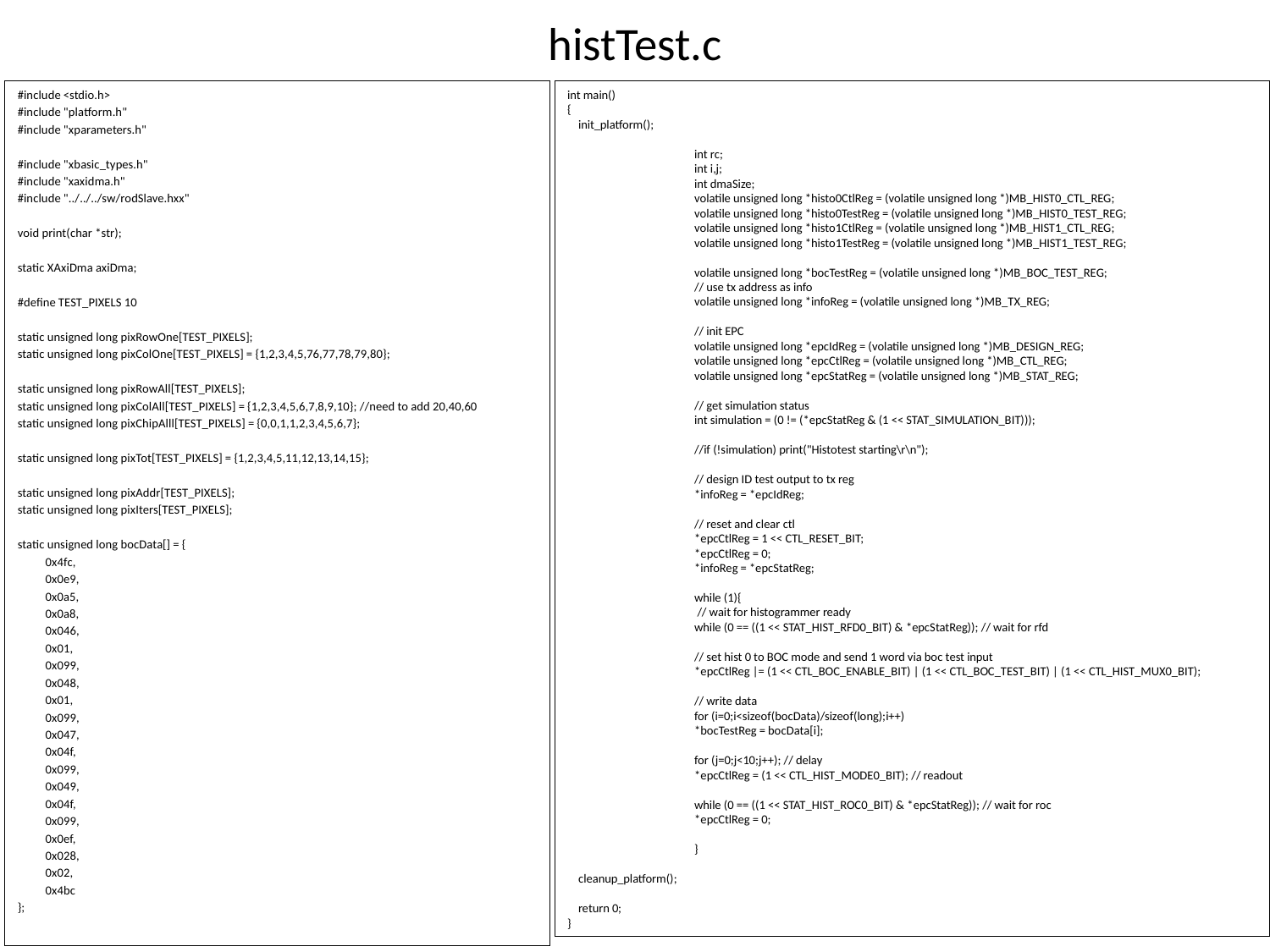

# histTest.c
#include <stdio.h>
#include "platform.h"
#include "xparameters.h"

#include "xbasic_types.h"
#include "xaxidma.h"
#include "../../../sw/rodSlave.hxx"

void print(char *str);

static XAxiDma axiDma;

#define TEST_PIXELS 10

static unsigned long pixRowOne[TEST_PIXELS];
static unsigned long pixColOne[TEST_PIXELS] = {1,2,3,4,5,76,77,78,79,80};

static unsigned long pixRowAll[TEST_PIXELS];
static unsigned long pixColAll[TEST_PIXELS] = {1,2,3,4,5,6,7,8,9,10}; //need to add 20,40,60
static unsigned long pixChipAlll[TEST_PIXELS] = {0,0,1,1,2,3,4,5,6,7};

static unsigned long pixTot[TEST_PIXELS] = {1,2,3,4,5,11,12,13,14,15};

static unsigned long pixAddr[TEST_PIXELS];
static unsigned long pixIters[TEST_PIXELS];

static unsigned long bocData[] = {
		0x4fc,
		0x0e9,
		0x0a5,
		0x0a8,
		0x046,
		0x01,
		0x099,
		0x048,
		0x01,
		0x099,
		0x047,
		0x04f,
		0x099,
		0x049,
		0x04f,
		0x099,
		0x0ef,
		0x028,
		0x02,
		0x4bc
};
int main()
{
    init_platform();

	int rc;
	int i,j;
	int dmaSize;
	volatile unsigned long *histo0CtlReg = (volatile unsigned long *)MB_HIST0_CTL_REG;
	volatile unsigned long *histo0TestReg = (volatile unsigned long *)MB_HIST0_TEST_REG;
	volatile unsigned long *histo1CtlReg = (volatile unsigned long *)MB_HIST1_CTL_REG;
	volatile unsigned long *histo1TestReg = (volatile unsigned long *)MB_HIST1_TEST_REG;

	volatile unsigned long *bocTestReg = (volatile unsigned long *)MB_BOC_TEST_REG;
	// use tx address as info
	volatile unsigned long *infoReg = (volatile unsigned long *)MB_TX_REG;

	// init EPC
	volatile unsigned long *epcIdReg = (volatile unsigned long *)MB_DESIGN_REG;
	volatile unsigned long *epcCtlReg = (volatile unsigned long *)MB_CTL_REG;
	volatile unsigned long *epcStatReg = (volatile unsigned long *)MB_STAT_REG;

	// get simulation status
	int simulation = (0 != (*epcStatReg & (1 << STAT_SIMULATION_BIT)));

	//if (!simulation) print("Histotest starting\r\n");

	// design ID test output to tx reg
	*infoReg = *epcIdReg;

	// reset and clear ctl
	*epcCtlReg = 1 << CTL_RESET_BIT;
	*epcCtlReg = 0;
	*infoReg = *epcStatReg;

	while (1){
	 // wait for histogrammer ready
	while (0 == ((1 << STAT_HIST_RFD0_BIT) & *epcStatReg)); // wait for rfd

	// set hist 0 to BOC mode and send 1 word via boc test input
	*epcCtlReg |= (1 << CTL_BOC_ENABLE_BIT) | (1 << CTL_BOC_TEST_BIT) | (1 << CTL_HIST_MUX0_BIT);

	// write data
	for (i=0;i<sizeof(bocData)/sizeof(long);i++)
	*bocTestReg = bocData[i];

	for (j=0;j<10;j++); // delay
	*epcCtlReg = (1 << CTL_HIST_MODE0_BIT); // readout

	while (0 == ((1 << STAT_HIST_ROC0_BIT) & *epcStatReg)); // wait for roc
	*epcCtlReg = 0;

	}

    cleanup_platform();

    return 0;
}